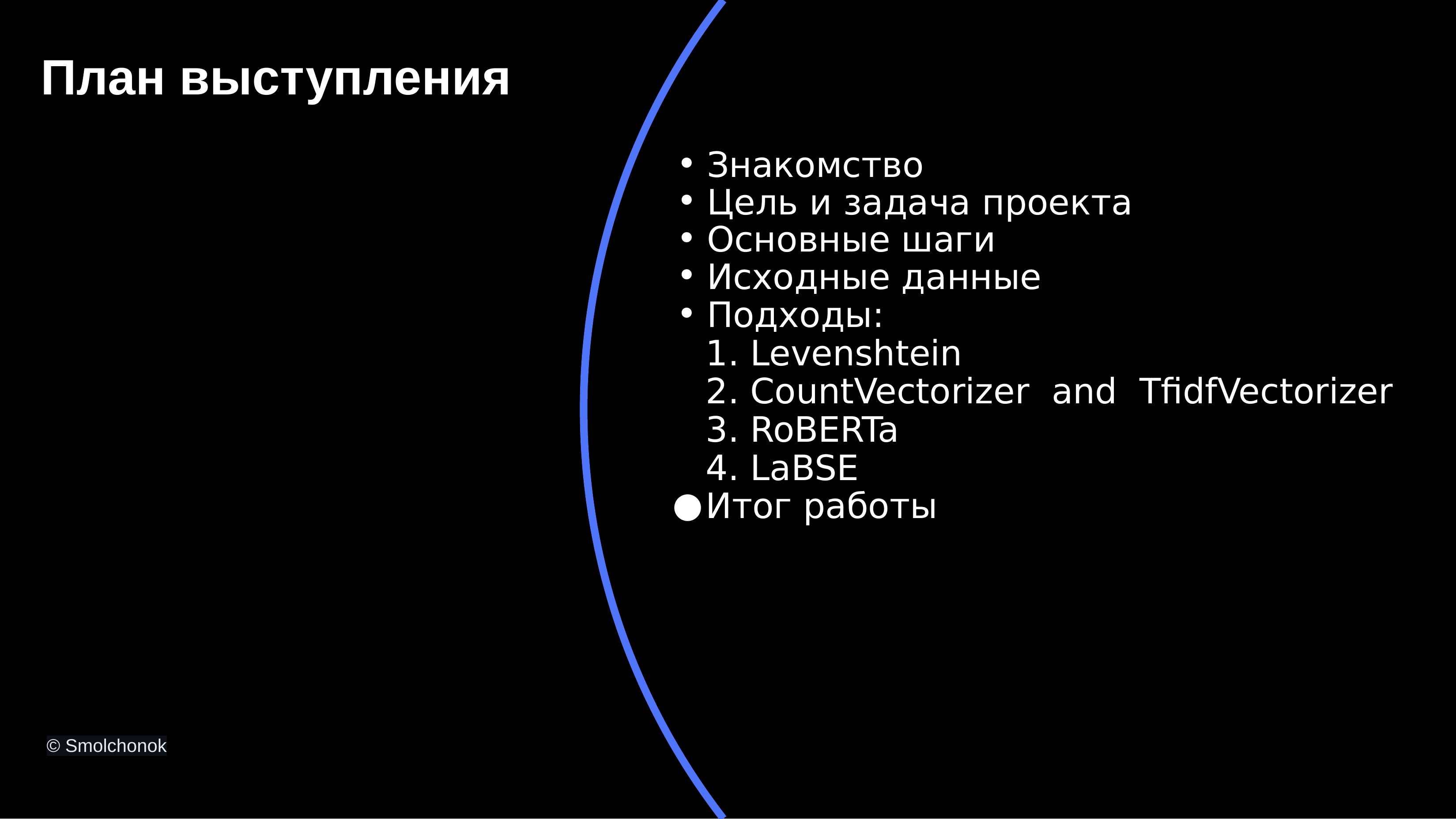

# План выступления
Знакомство
Цель и задача проекта
Основные шаги
Исходные данные
Подходы:
1. Levenshtein
2. CountVectorizer  and  TfidfVectorizer
3. RoBERTa
4. LaBSE
Итог работы
© Smolchonok